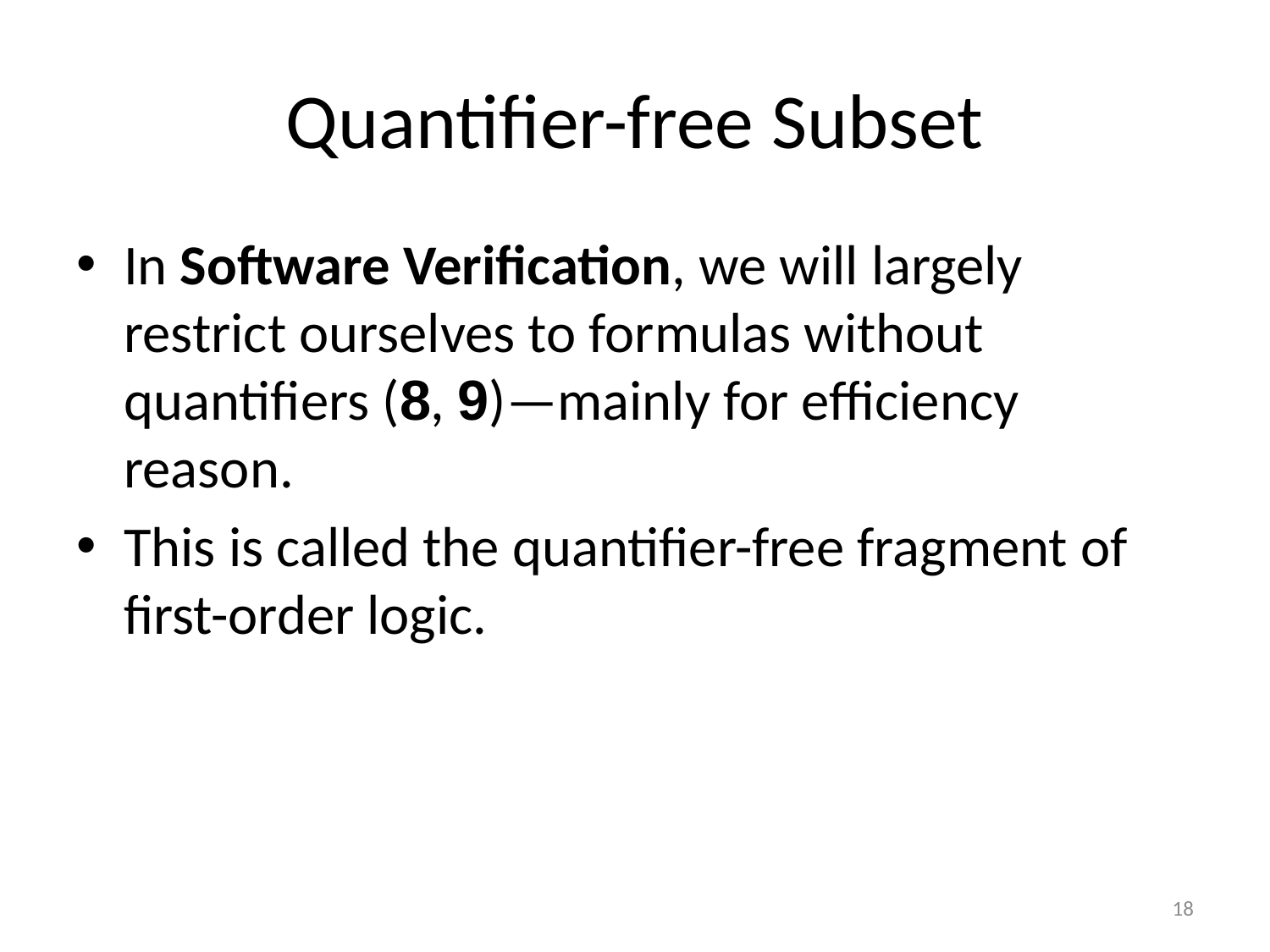

# Quantifier-free Subset
In Software Verification, we will largely restrict ourselves to formulas without quantifiers (8, 9)—mainly for efficiency reason.
This is called the quantifier-free fragment of first-order logic.
18